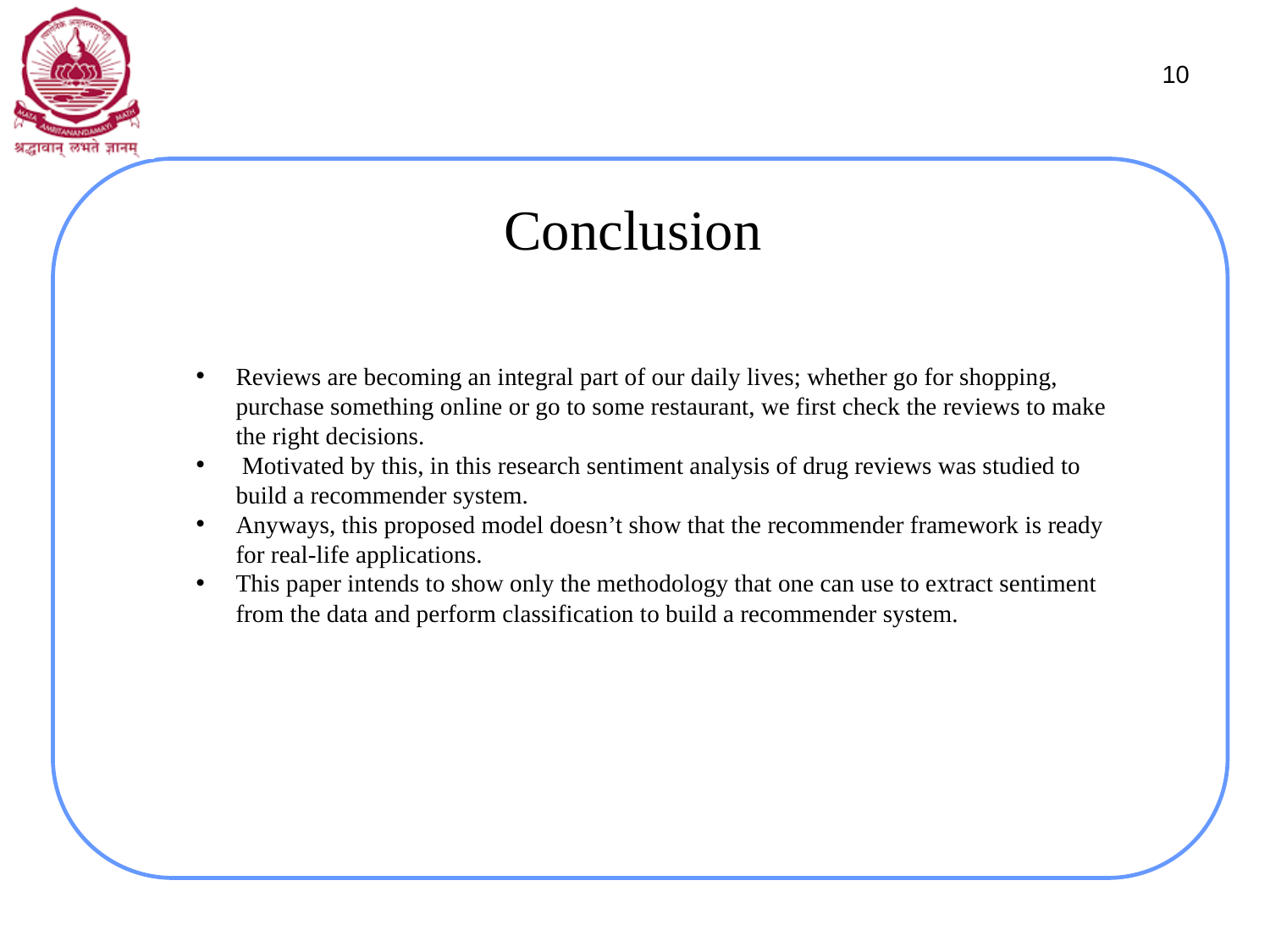

10
# Conclusion
Reviews are becoming an integral part of our daily lives; whether go for shopping, purchase something online or go to some restaurant, we first check the reviews to make the right decisions.
 Motivated by this, in this research sentiment analysis of drug reviews was studied to build a recommender system.
Anyways, this proposed model doesn’t show that the recommender framework is ready for real-life applications.
This paper intends to show only the methodology that one can use to extract sentiment from the data and perform classification to build a recommender system.